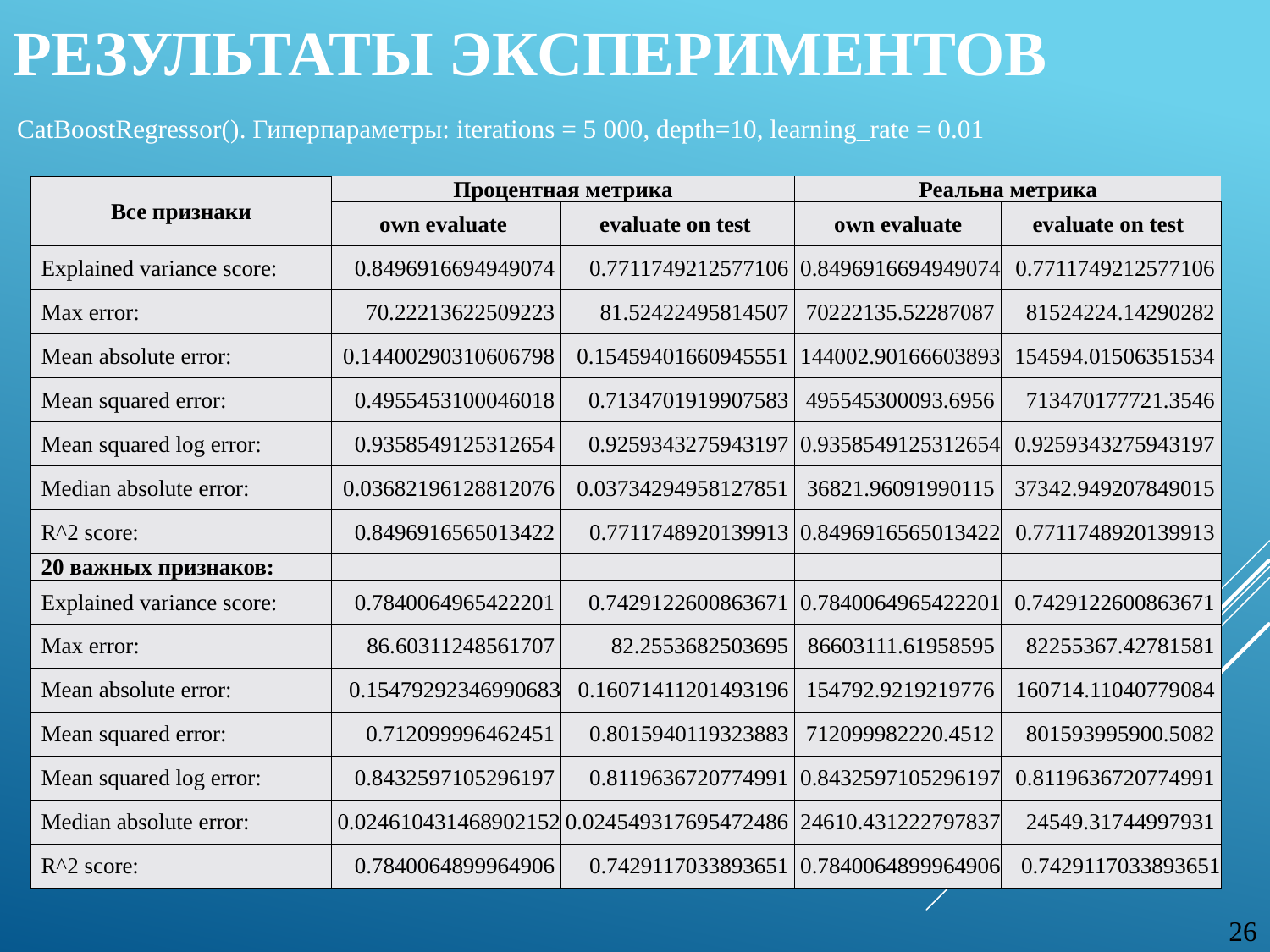

# Результаты экспериментов
CatBoostRegressor(). Гиперпараметры: iterations = 5 000, depth=10, learning_rate = 0.01
| Все признаки | Процентная метрика |  | Реальна метрика |  |
| --- | --- | --- | --- | --- |
|  | own evaluate | evaluate on test | own evaluate | evaluate on test |
| Explained variance score: | 0.8496916694949074 | 0.7711749212577106 | 0.8496916694949074 | 0.7711749212577106 |
| Max error: | 70.22213622509223 | 81.52422495814507 | 70222135.52287087 | 81524224.14290282 |
| Mean absolute error: | 0.14400290310606798 | 0.15459401660945551 | 144002.90166603893 | 154594.01506351534 |
| Mean squared error: | 0.4955453100046018 | 0.7134701919907583 | 495545300093.6956 | 713470177721.3546 |
| Mean squared log error: | 0.9358549125312654 | 0.9259343275943197 | 0.9358549125312654 | 0.9259343275943197 |
| Median absolute error: | 0.03682196128812076 | 0.03734294958127851 | 36821.96091990115 | 37342.949207849015 |
| R^2 score: | 0.8496916565013422 | 0.7711748920139913 | 0.8496916565013422 | 0.7711748920139913 |
| 20 важных признаков: |  |  |  |  |
| Explained variance score: | 0.7840064965422201 | 0.7429122600863671 | 0.7840064965422201 | 0.7429122600863671 |
| Max error: | 86.60311248561707 | 82.2553682503695 | 86603111.61958595 | 82255367.42781581 |
| Mean absolute error: | 0.15479292346990683 | 0.16071411201493196 | 154792.9219219776 | 160714.11040779084 |
| Mean squared error: | 0.712099996462451 | 0.8015940119323883 | 712099982220.4512 | 801593995900.5082 |
| Mean squared log error: | 0.8432597105296197 | 0.8119636720774991 | 0.8432597105296197 | 0.8119636720774991 |
| Median absolute error: | 0.024610431468902152 | 0.024549317695472486 | 24610.431222797837 | 24549.31744997931 |
| R^2 score: | 0.7840064899964906 | 0.7429117033893651 | 0.7840064899964906 | 0.7429117033893651 |
26